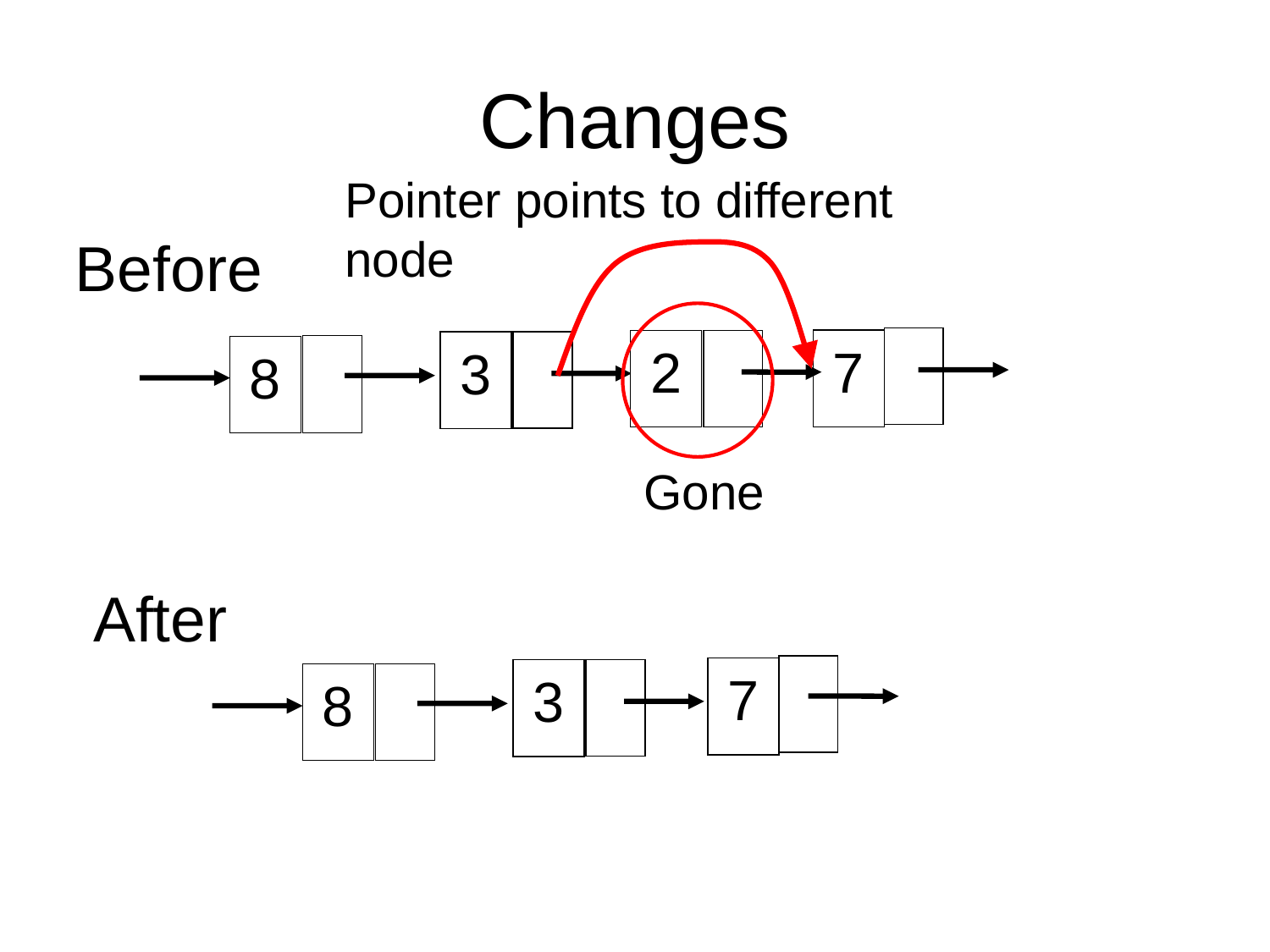

# Changes
Pointer points to different node
Before

7

2

3

8

Gone
After

7

3

8